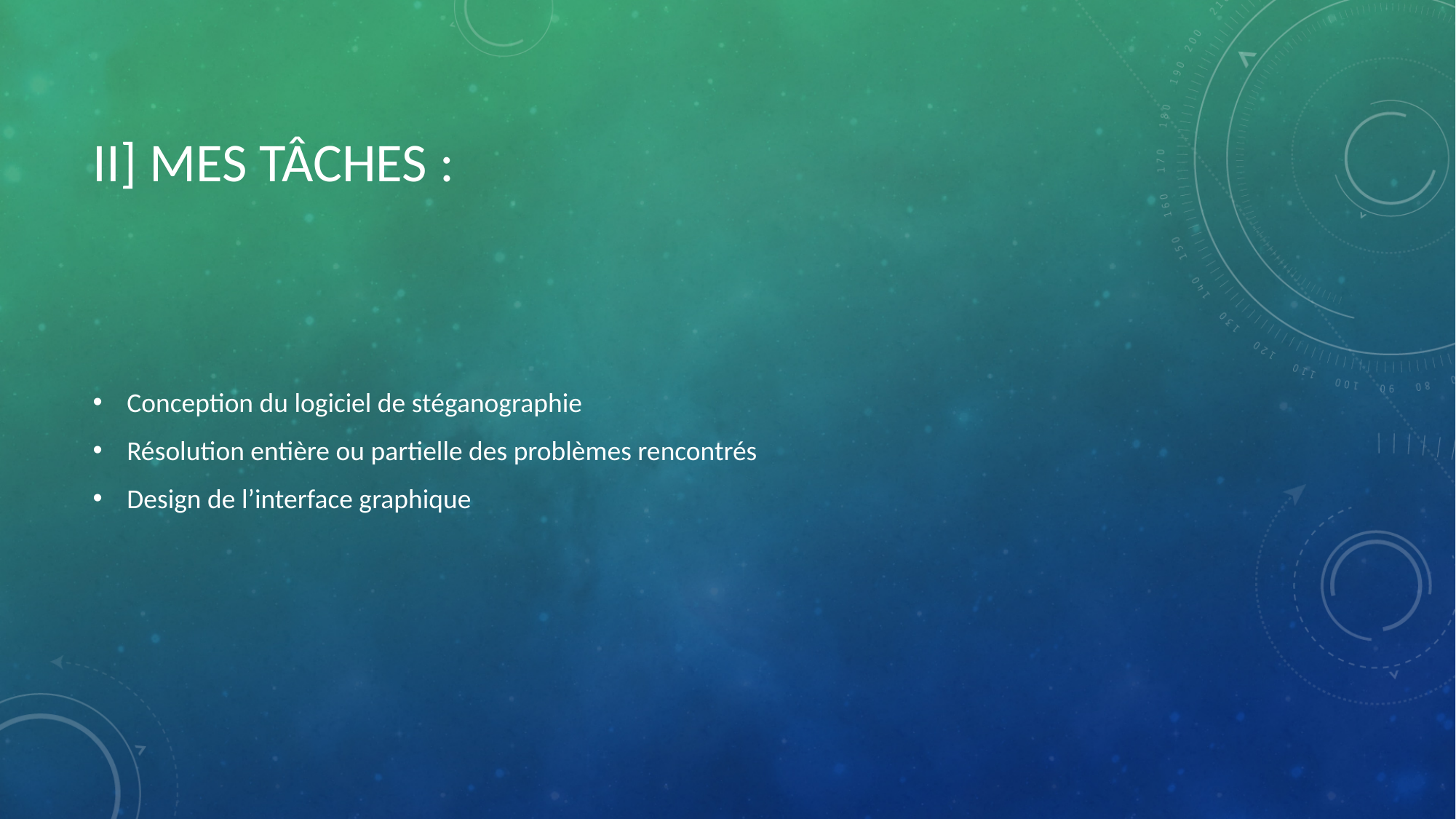

# II] Mes tâches :
Conception du logiciel de stéganographie
Résolution entière ou partielle des problèmes rencontrés
Design de l’interface graphique